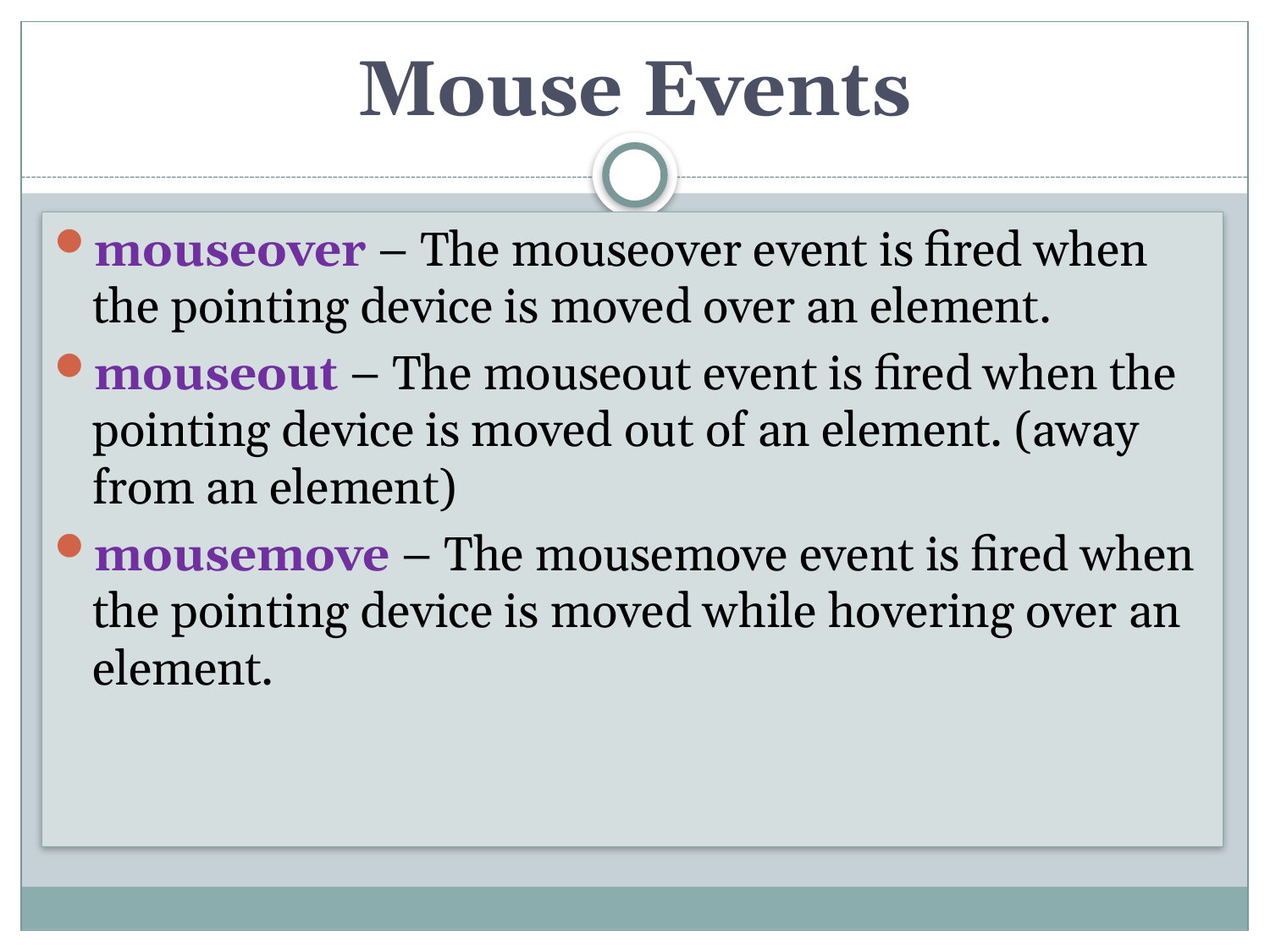

# Mouse Events
mouseover – The mouseover event is fired when the pointing device is moved over an element.
mouseout – The mouseout event is fired when the pointing device is moved out of an element. (away from an element)
mousemove – The mousemove event is fired when the pointing device is moved while hovering over an element.